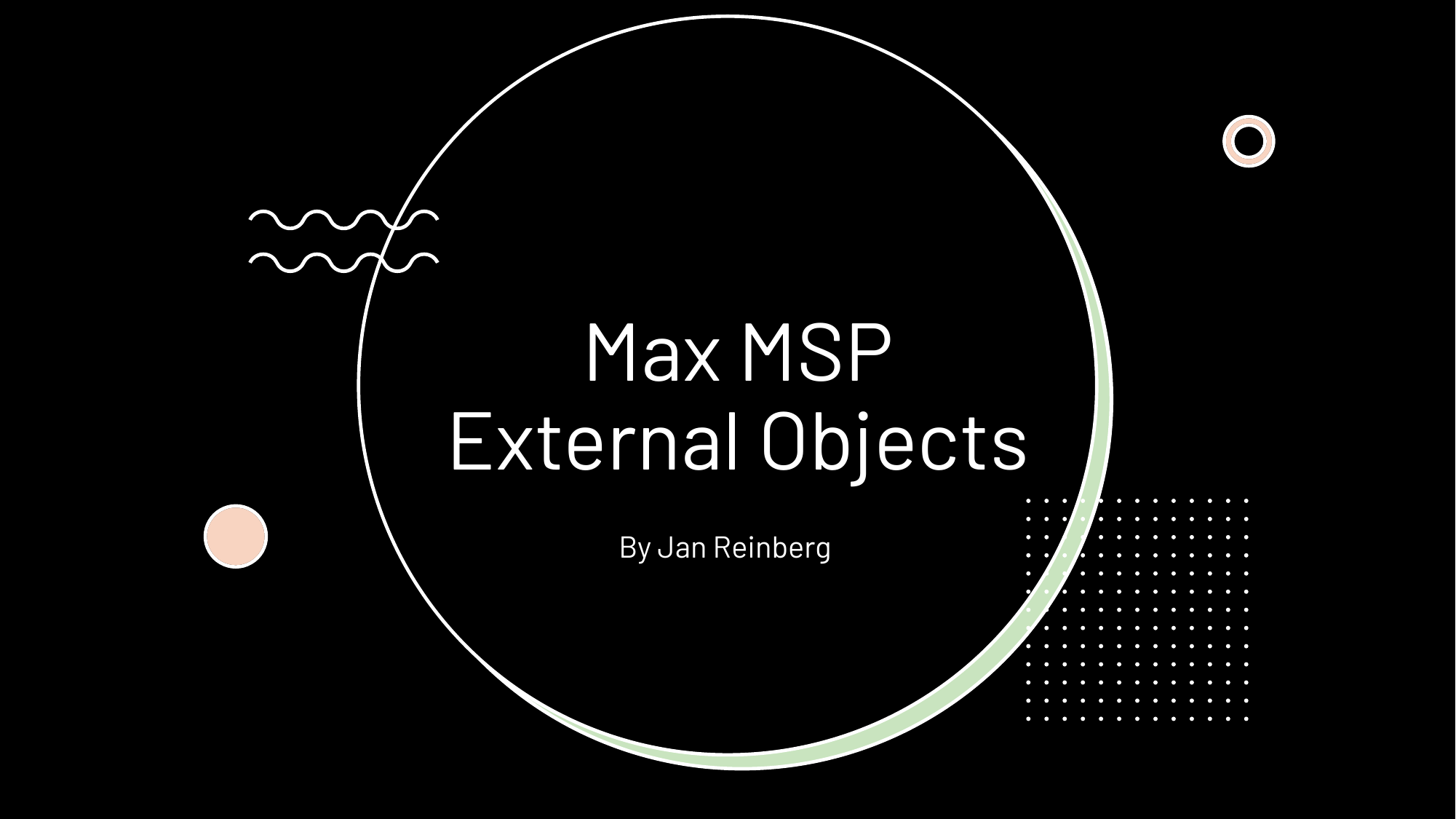

# Max MSP External Objects

By Jan Reinberg